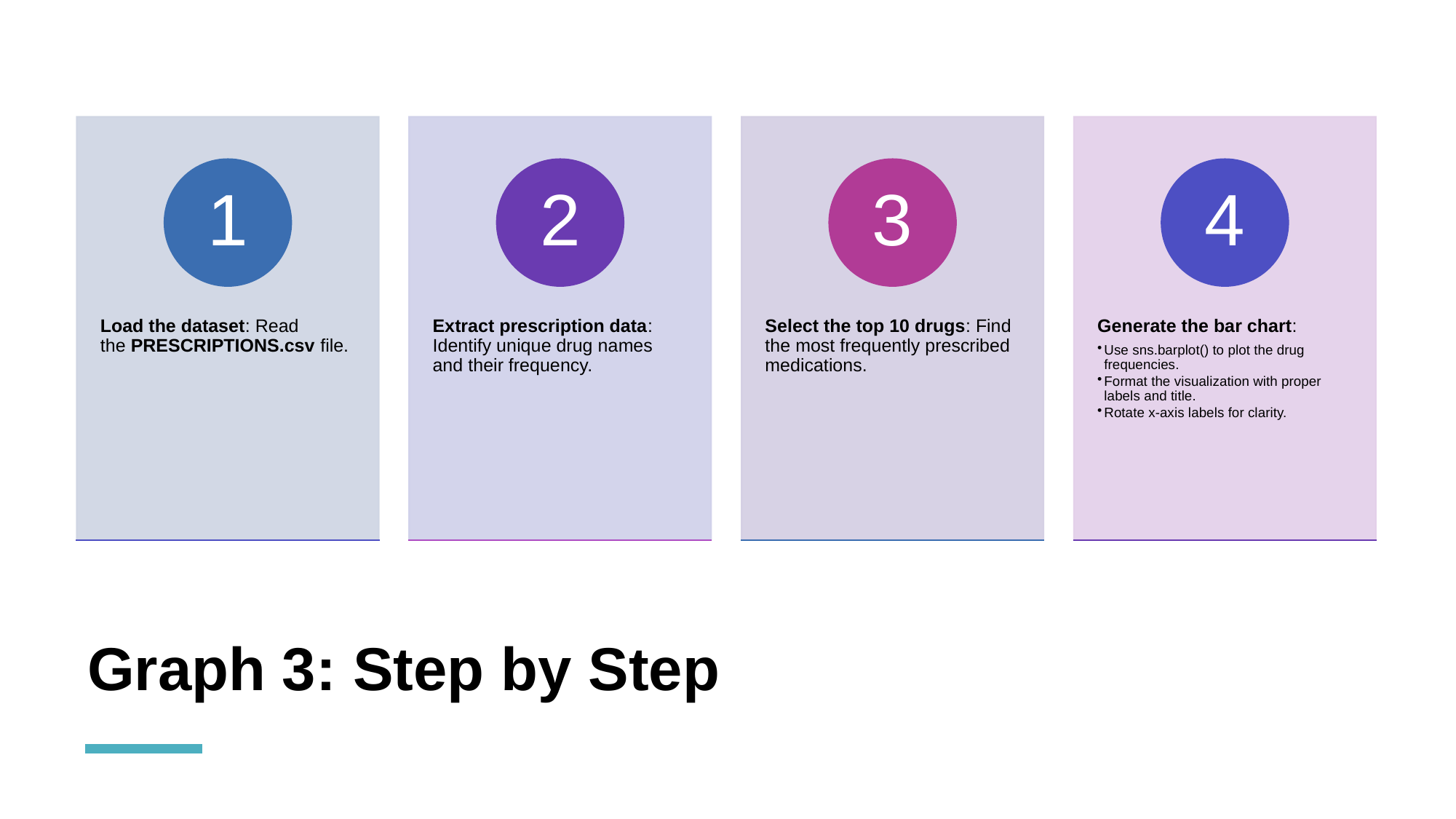

Load the dataset: Read the PRESCRIPTIONS.csv file.
1
Extract prescription data: Identify unique drug names and their frequency.
2
Select the top 10 drugs: Find the most frequently prescribed medications.
3
Generate the bar chart:
Use sns.barplot() to plot the drug frequencies.
Format the visualization with proper labels and title.
Rotate x-axis labels for clarity.
4
# Graph 3: Step by Step